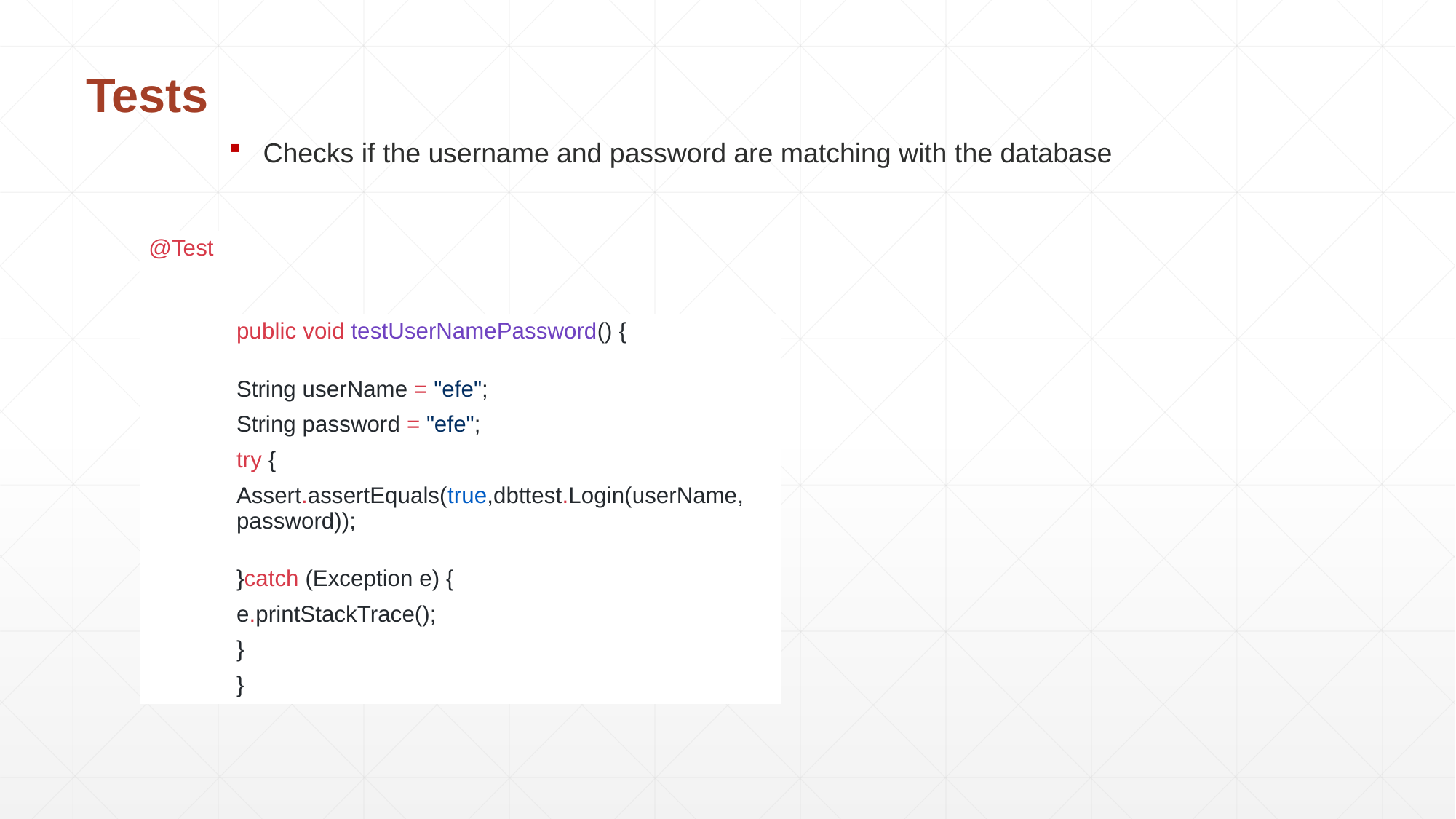

Tests
Checks if the username and password are matching with the database
| @Test |  |
| --- | --- |
|  | public void testUserNamePassword() { |
|  | String userName = "efe"; |
|  | String password = "efe"; |
|  | try { |
|  | Assert.assertEquals(true,dbttest.Login(userName, password)); |
|  | }catch (Exception e) { |
|  | e.printStackTrace(); |
|  | } |
|  | } |